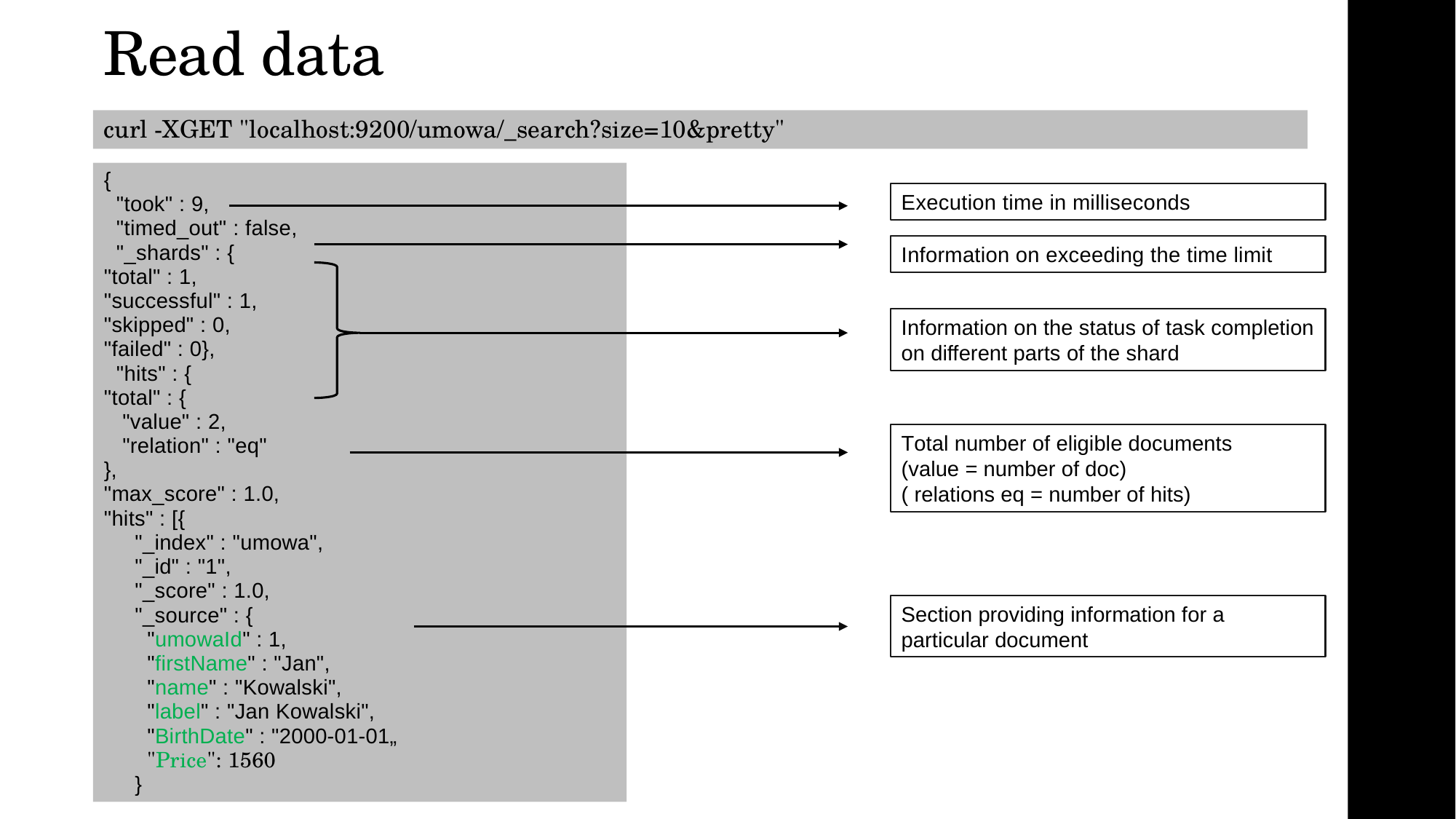

# Read data
curl -XGET "localhost:9200/umowa/_search?size=10&pretty"
{
  "took" : 9,
  "timed_out" : false,
  "_shards" : {
"total" : 1,
"successful" : 1,
"skipped" : 0,
"failed" : 0},
  "hits" : {
"total" : {
   "value" : 2,
   "relation" : "eq"
},
"max_score" : 1.0,
"hits" : [{
     "_index" : "umowa",
     "_id" : "1",
     "_score" : 1.0,
     "_source" : {
       "umowaId" : 1,
       "firstName" : "Jan",
       "name" : "Kowalski",
       "label" : "Jan Kowalski",
       "BirthDate" : "2000-01-01„
       "Price": 1560
     }
Execution time in milliseconds
Information on exceeding the time limit

Information on the status of task completion
on different parts of the shard
Total number of eligible documents
(value = number of doc)
( relations eq = number of hits)
Section providing information for a particular document